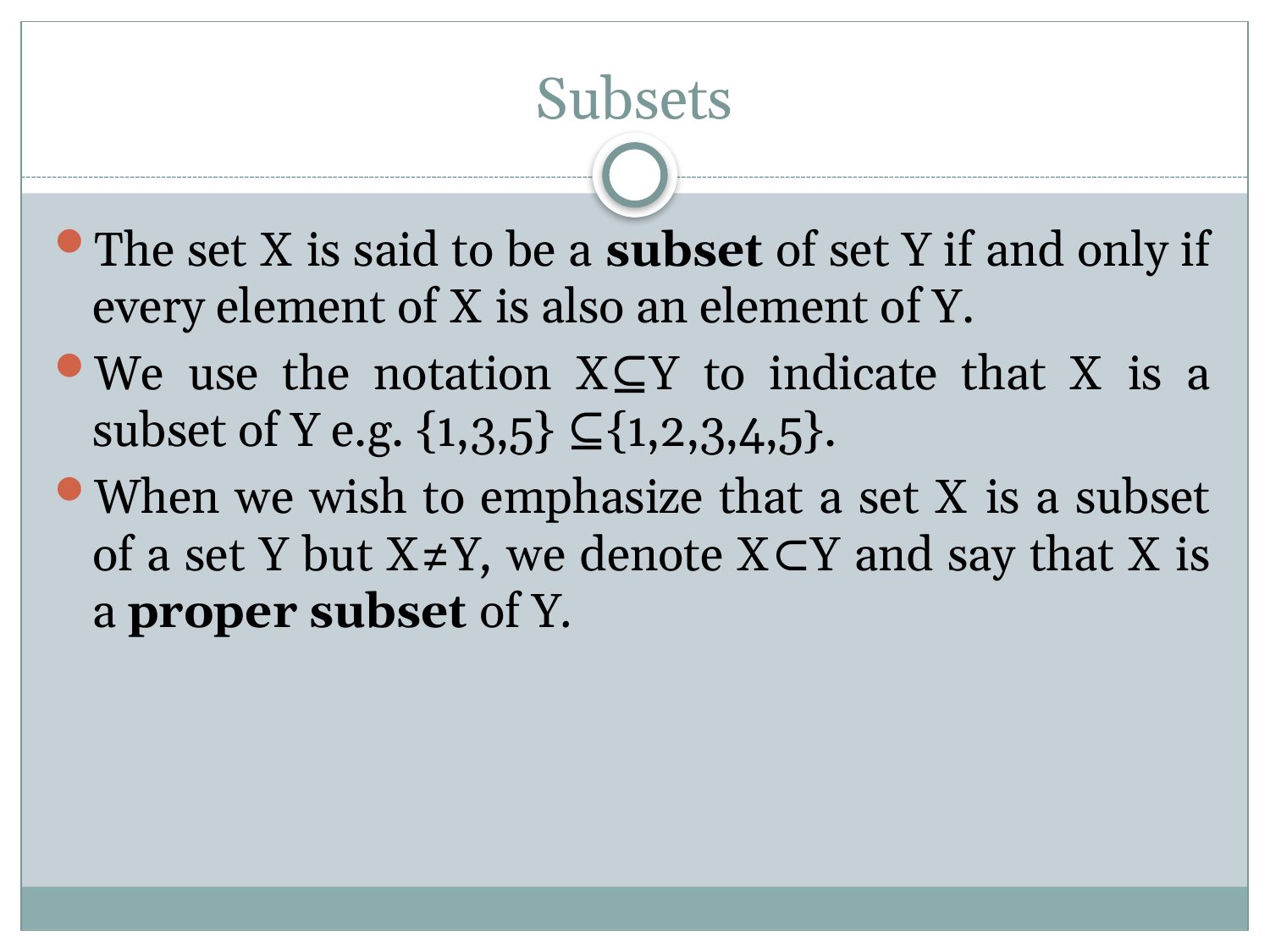

# Subsets
The set X is said to be a subset of set Y if and only if every element of X is also an element of Y.
We use the notation X⊆Y to indicate that X is a subset of Y e.g. {1,3,5} ⊆{1,2,3,4,5}.
When we wish to emphasize that a set X is a subset of a set Y but X≠Y, we denote X⊂Y and say that X is a proper subset of Y.